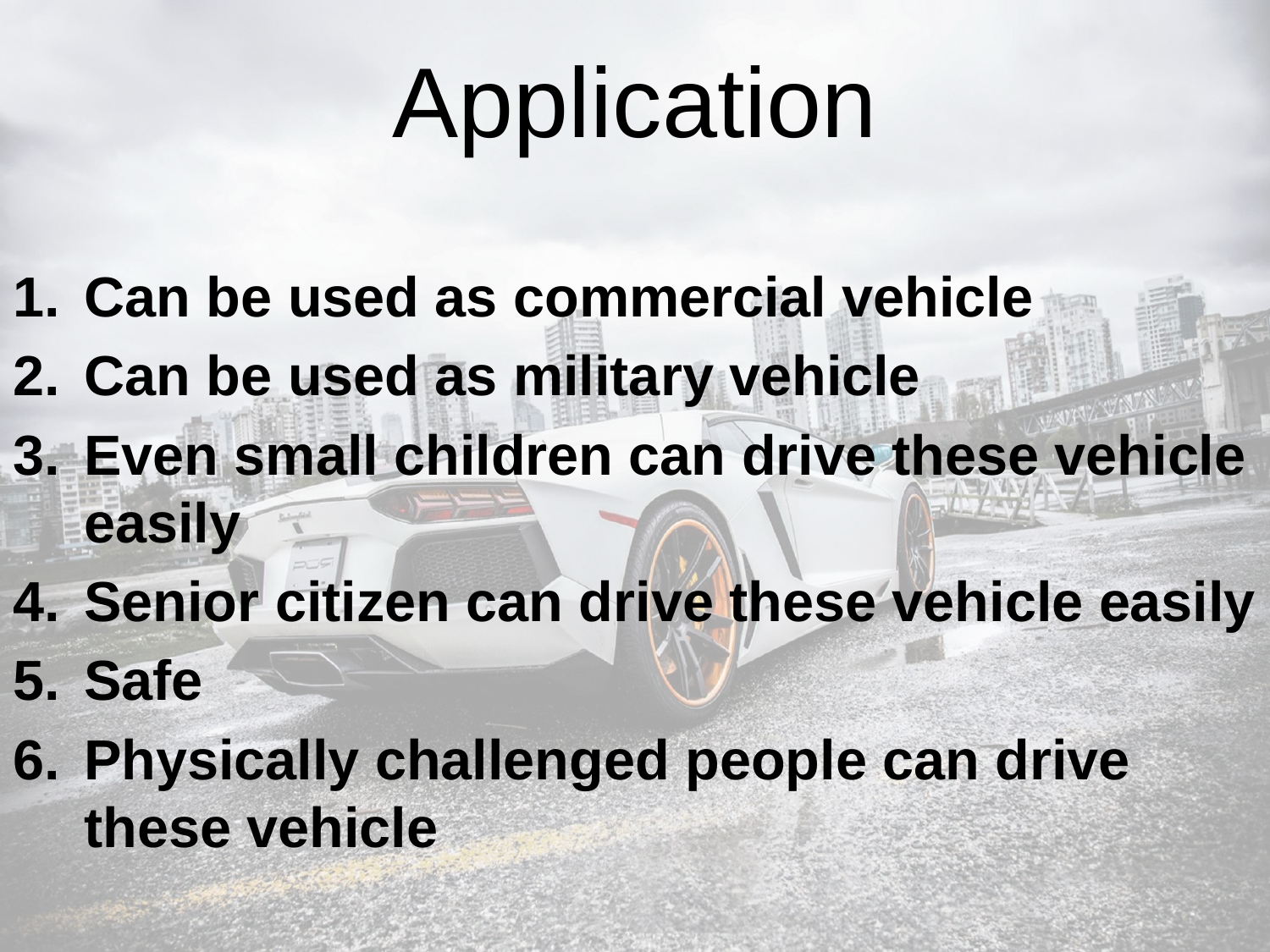

# Application
Can be used as commercial vehicle
Can be used as military vehicle
Even small children can drive these vehicle easily
Senior citizen can drive these vehicle easily
Safe
Physically challenged people can drive these vehicle